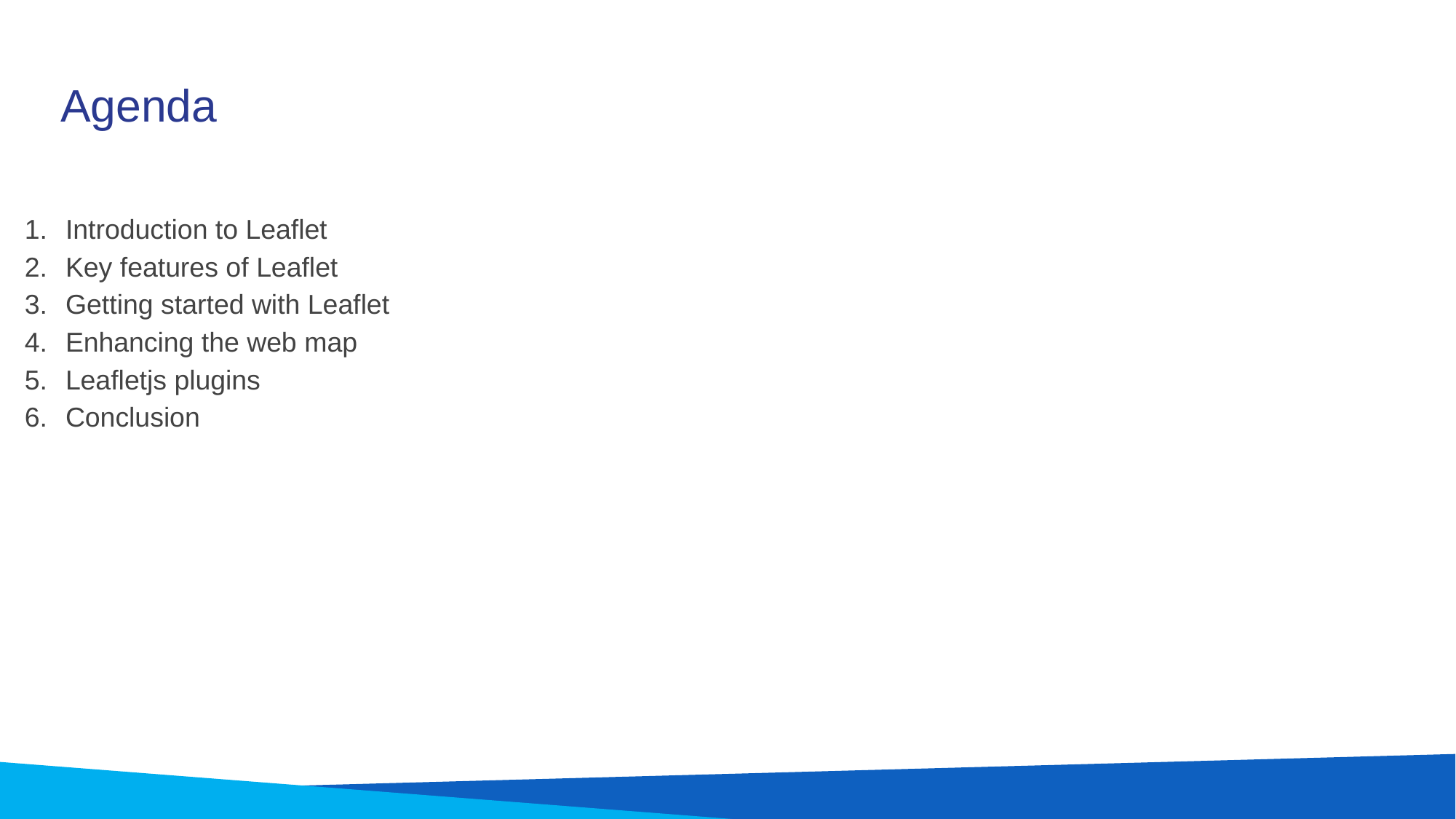

# Agenda
Introduction to Leaflet
Key features of Leaflet
Getting started with Leaflet
Enhancing the web map
Leafletjs plugins
Conclusion